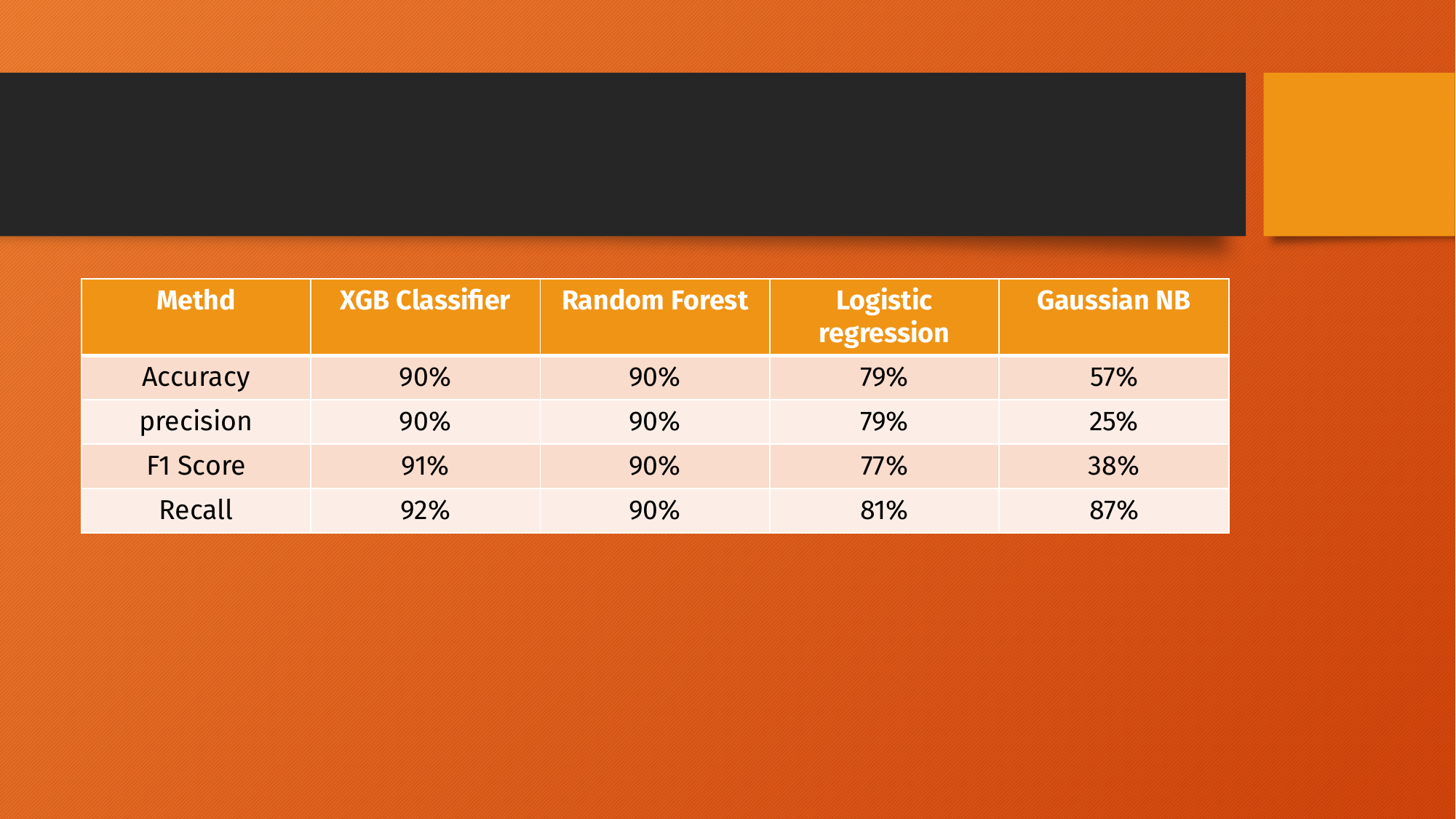

#
| Methd | XGB Classifier | Random Forest | Logistic regression | Gaussian NB |
| --- | --- | --- | --- | --- |
| Accuracy | 90% | 90% | 79% | 57% |
| precision | 90% | 90% | 79% | 25% |
| F1 Score | 91% | 90% | 77% | 38% |
| Recall | 92% | 90% | 81% | 87% |